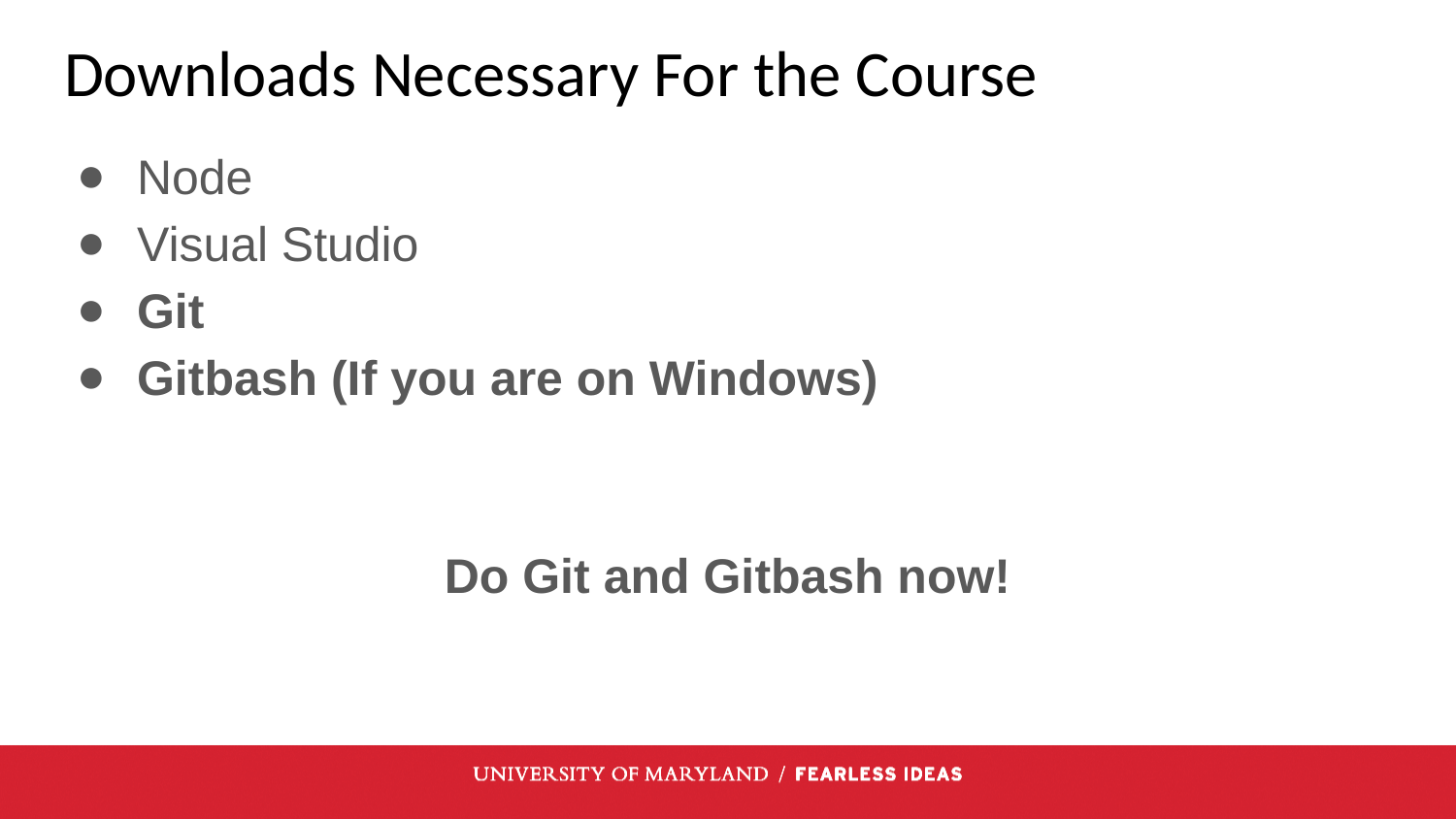

# Downloads Necessary For the Course
Node
Visual Studio
Git
Gitbash (If you are on Windows)

Do Git and Gitbash now!